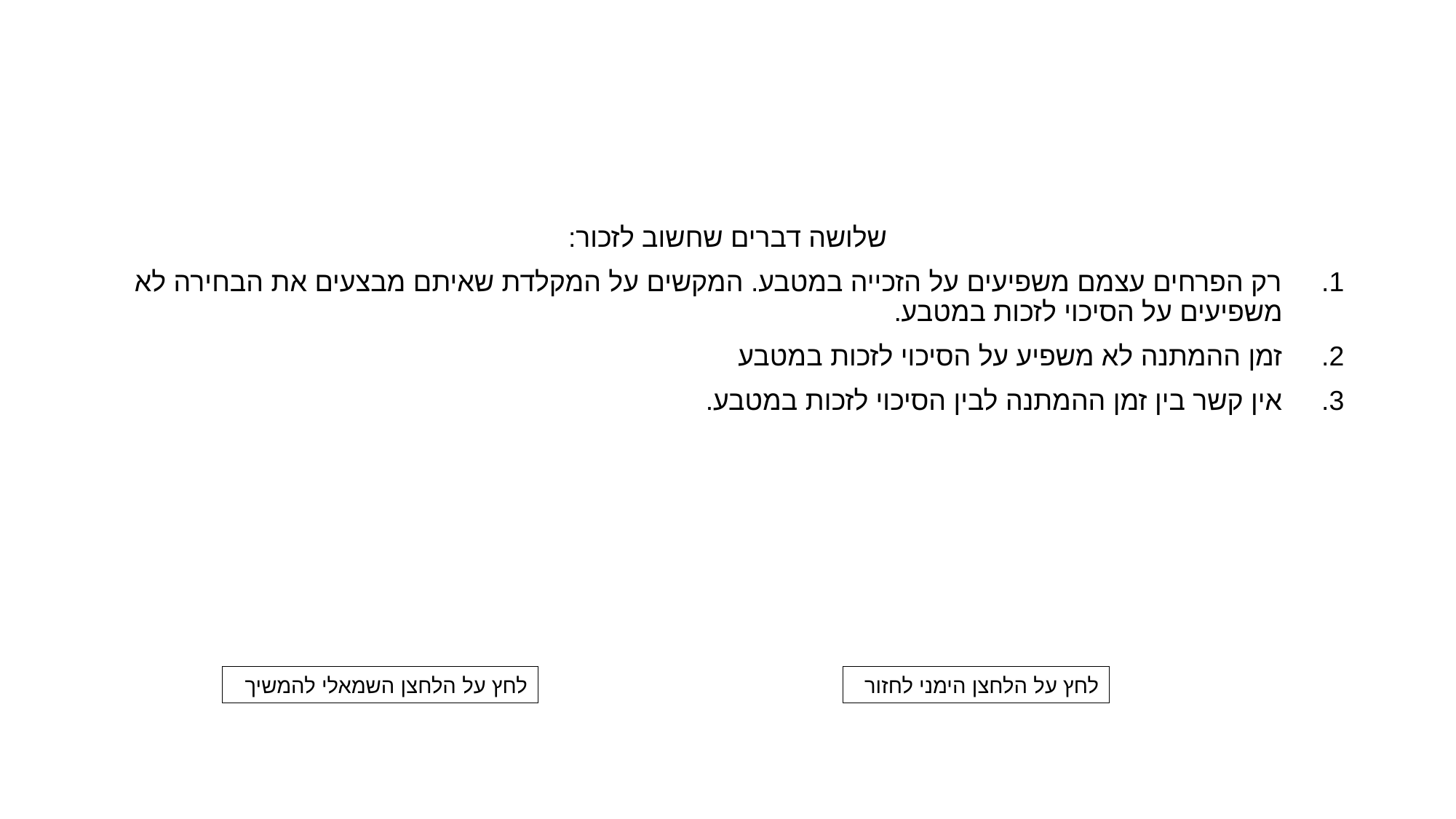

שלושה דברים שחשוב לזכור:
רק הפרחים עצמם משפיעים על הזכייה במטבע. המקשים על המקלדת שאיתם מבצעים את הבחירה לא משפיעים על הסיכוי לזכות במטבע.
זמן ההמתנה לא משפיע על הסיכוי לזכות במטבע
אין קשר בין זמן ההמתנה לבין הסיכוי לזכות במטבע.

לחץ על הלחצן השמאלי להמשיך
לחץ על הלחצן הימני לחזור